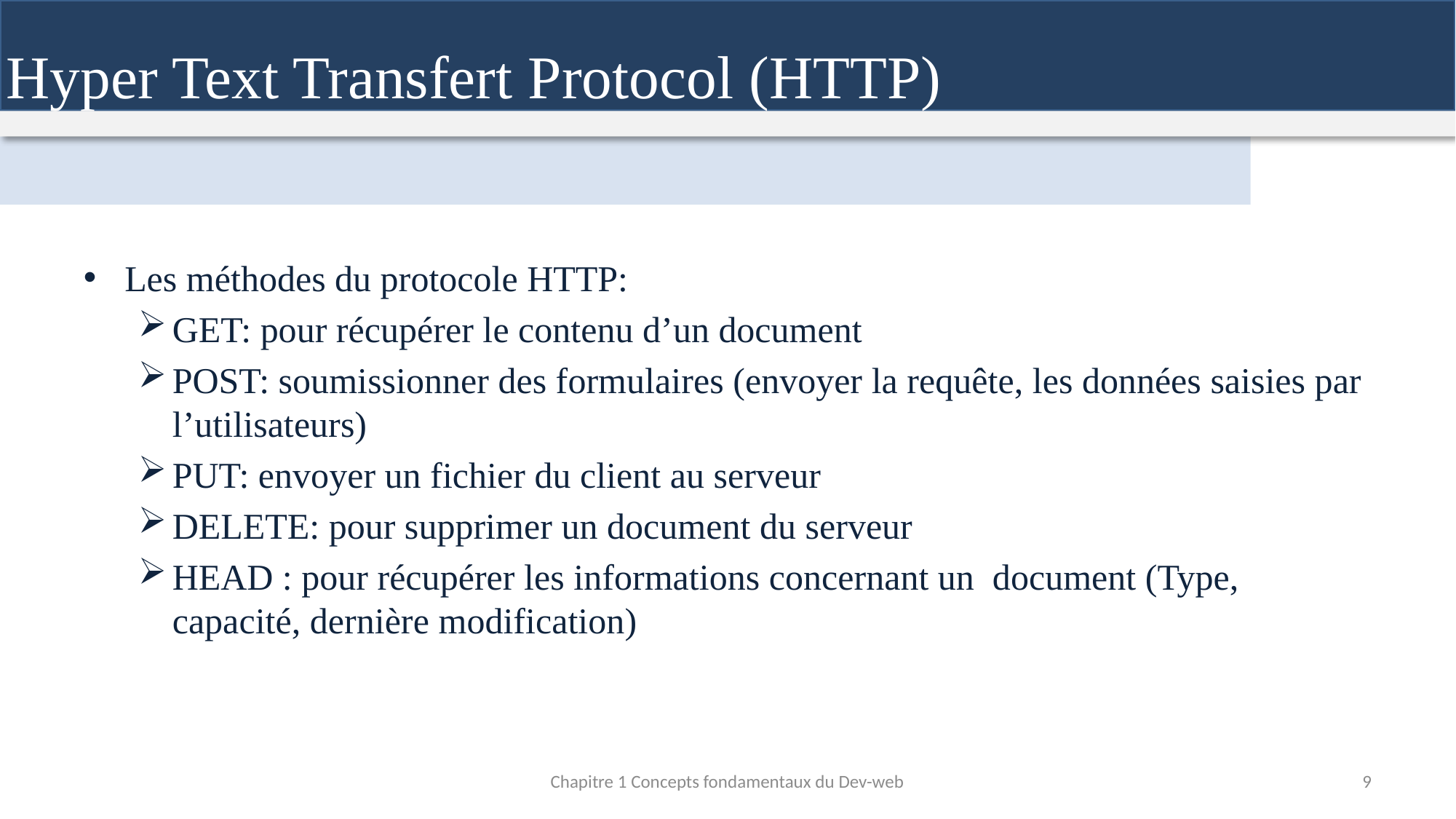

Hyper Text Transfert Protocol (HTTP)

Les méthodes du protocole HTTP:
GET: pour récupérer le contenu d’un document
POST: soumissionner des formulaires (envoyer la requête, les données saisies par l’utilisateurs)
PUT: envoyer un fichier du client au serveur
DELETE: pour supprimer un document du serveur
HEAD : pour récupérer les informations concernant un  document (Type, capacité, dernière modification)
Chapitre 1 Concepts fondamentaux du Dev-web
9